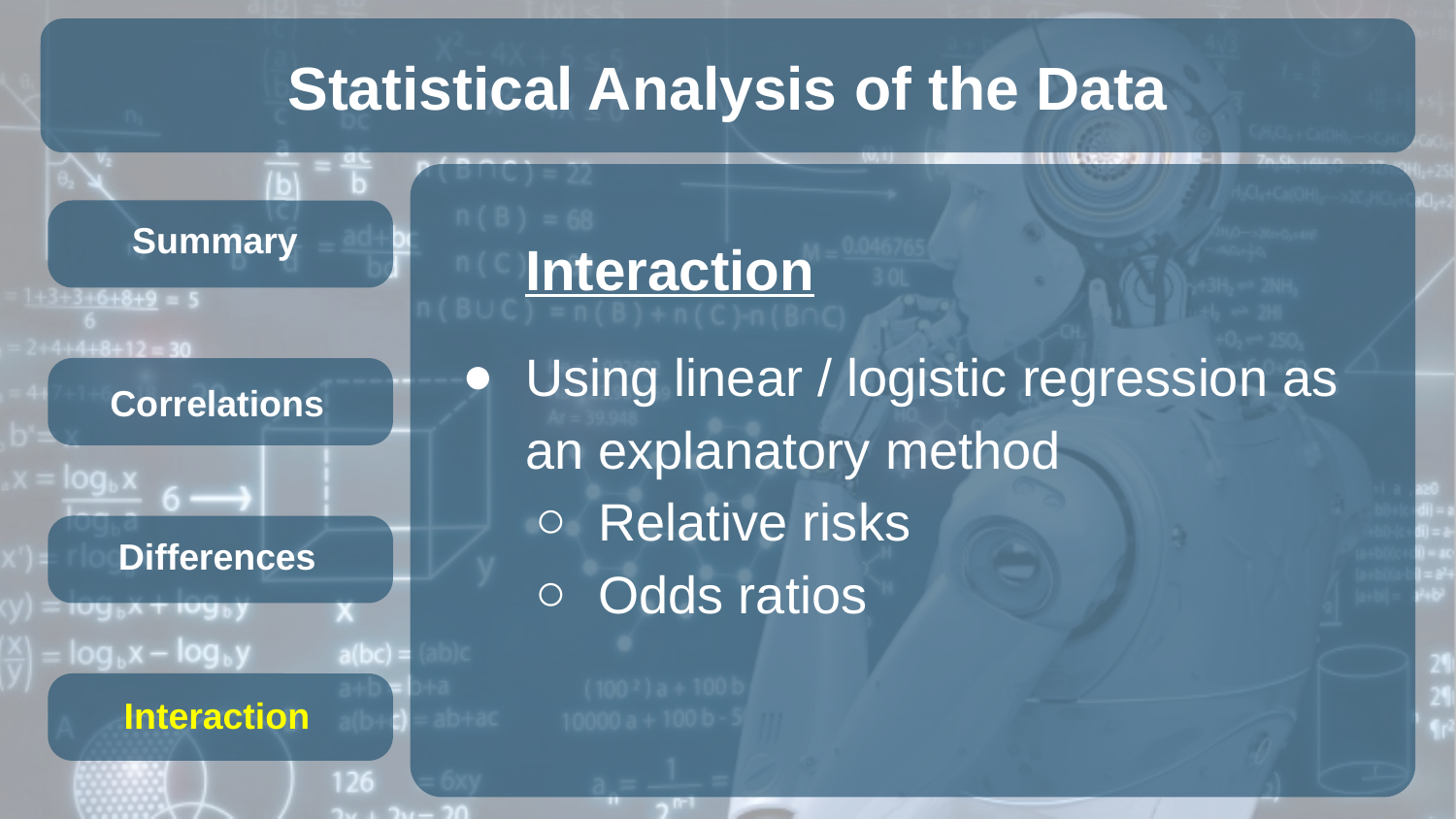

# Statistical Analysis of the Data
Summary
Interaction
Using linear / logistic regression as an explanatory method
Relative risks
Odds ratios
Correlations
Differences
Interaction